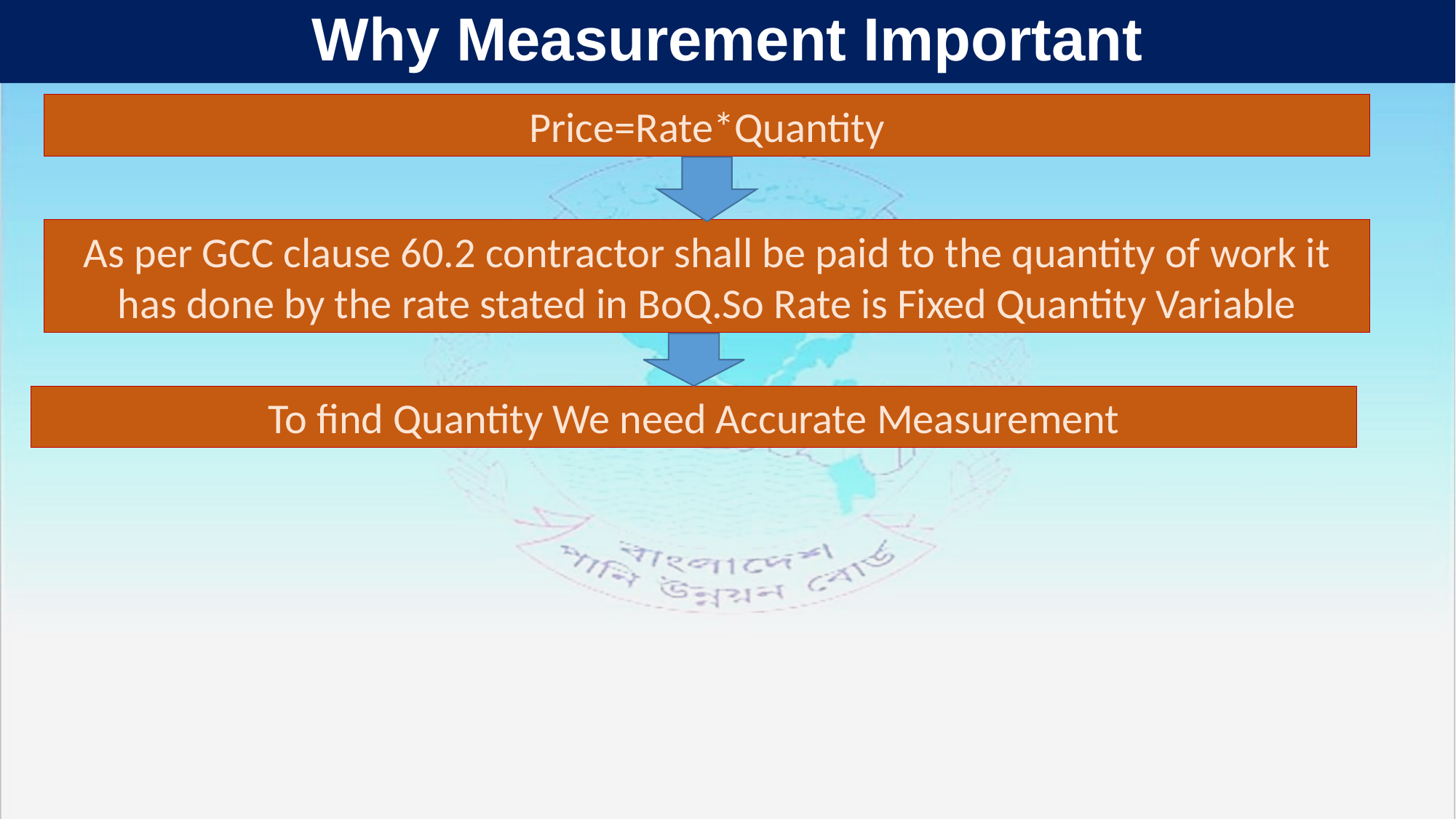

# Why Measurement Important
Price=Rate*Quantity

As per GCC clause 60.2 contractor shall be paid to the quantity of work it has done by the rate stated in BoQ.So Rate is Fixed Quantity Variable

To find Quantity We need Accurate Measurement